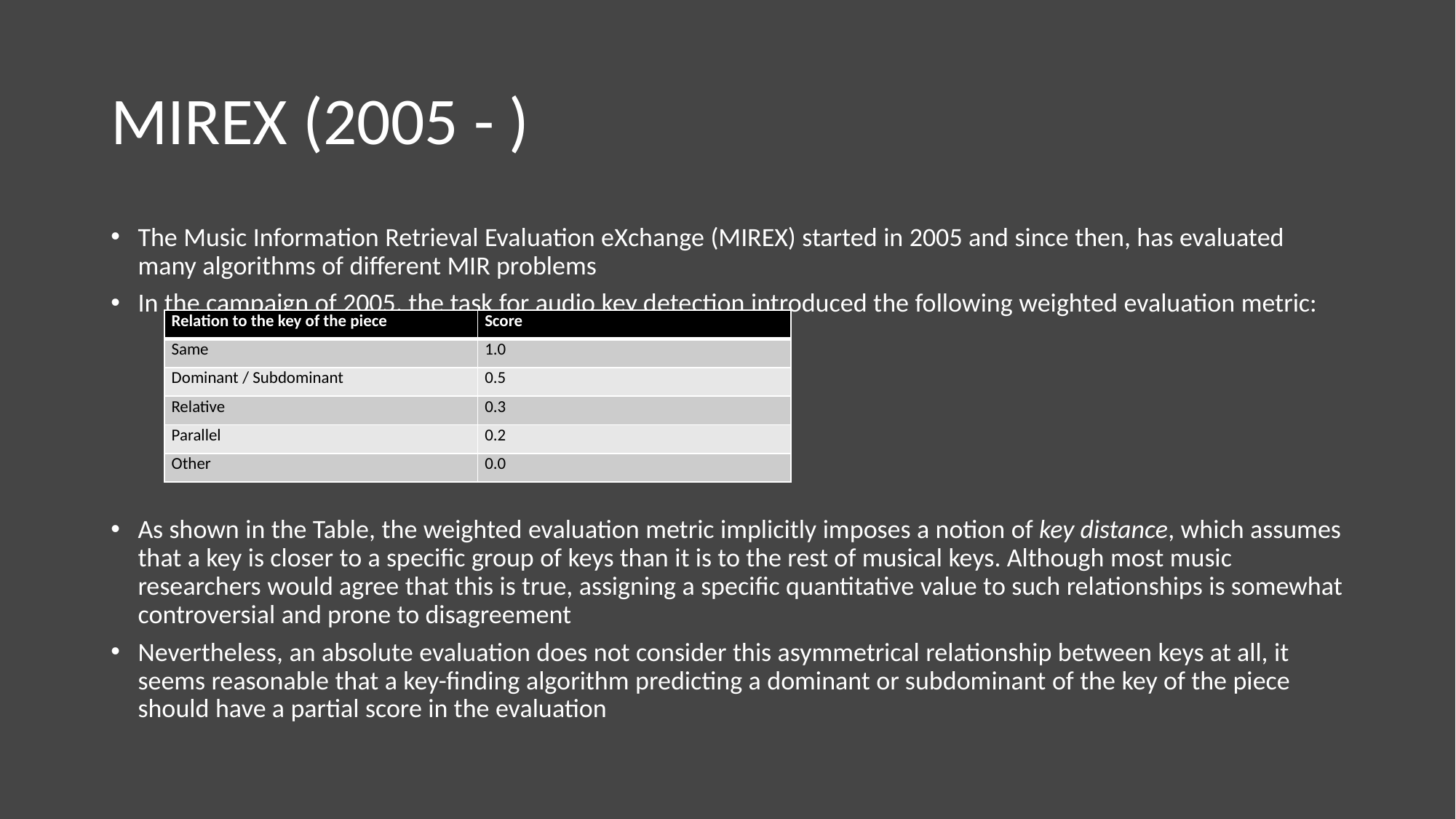

# MIREX (2005 - )
The Music Information Retrieval Evaluation eXchange (MIREX) started in 2005 and since then, has evaluated many algorithms of different MIR problems
In the campaign of 2005, the task for audio key detection introduced the following weighted evaluation metric:

As shown in the Table, the weighted evaluation metric implicitly imposes a notion of key distance, which assumes that a key is closer to a specific group of keys than it is to the rest of musical keys. Although most music researchers would agree that this is true, assigning a specific quantitative value to such relationships is somewhat controversial and prone to disagreement
Nevertheless, an absolute evaluation does not consider this asymmetrical relationship between keys at all, it seems reasonable that a key-finding algorithm predicting a dominant or subdominant of the key of the piece should have a partial score in the evaluation
| Relation to the key of the piece | Score |
| --- | --- |
| Same | 1.0 |
| Dominant / Subdominant | 0.5 |
| Relative | 0.3 |
| Parallel | 0.2 |
| Other | 0.0 |